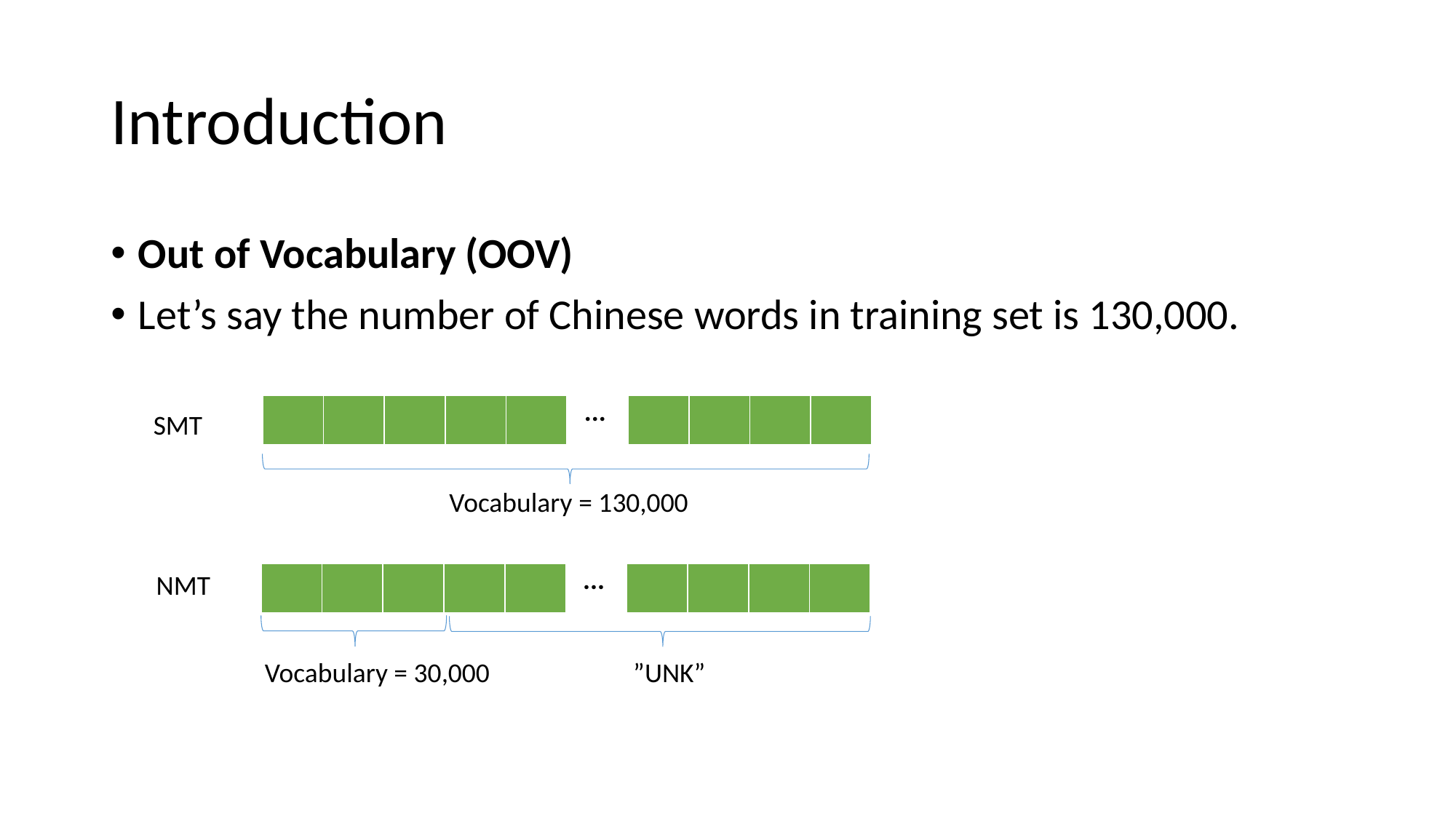

# Introduction

Out of Vocabulary (OOV)
Let’s say the number of Chinese words in training set is 130,000.

|  |  |  |  |  | ... |  |  |  |  |
| --- | --- | --- | --- | --- | --- | --- | --- | --- | --- |
SMT

Vocabulary = 130,000

NMT
|  |  |  |  |  | ... |  |  |  |  |
| --- | --- | --- | --- | --- | --- | --- | --- | --- | --- |
”UNK”
Vocabulary = 30,000